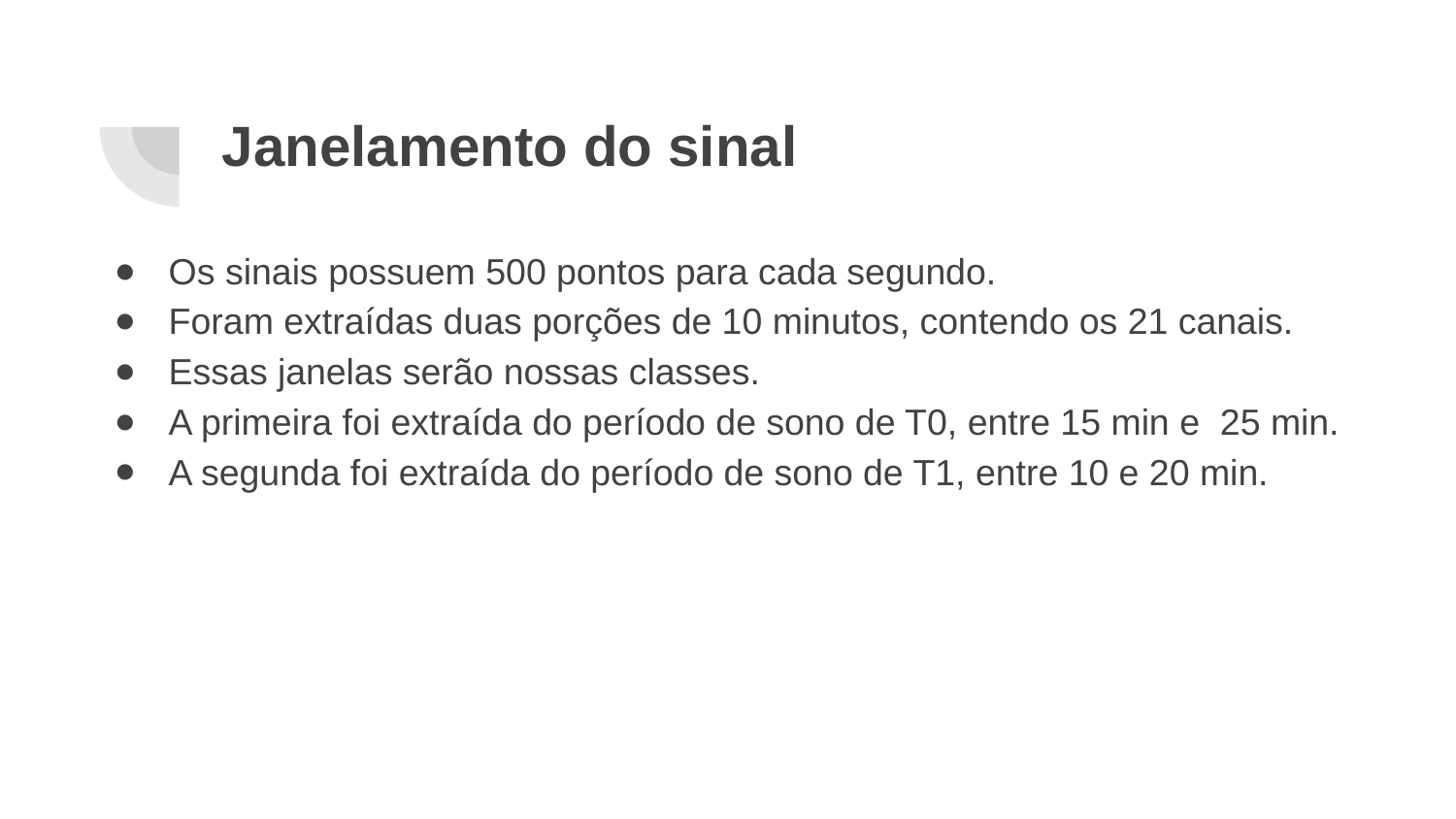

# Janelamento do sinal

Os sinais possuem 500 pontos para cada segundo.
Foram extraídas duas porções de 10 minutos, contendo os 21 canais.
Essas janelas serão nossas classes.
A primeira foi extraída do período de sono de T0, entre 15 min e  25 min.
A segunda foi extraída do período de sono de T1, entre 10 e 20 min.